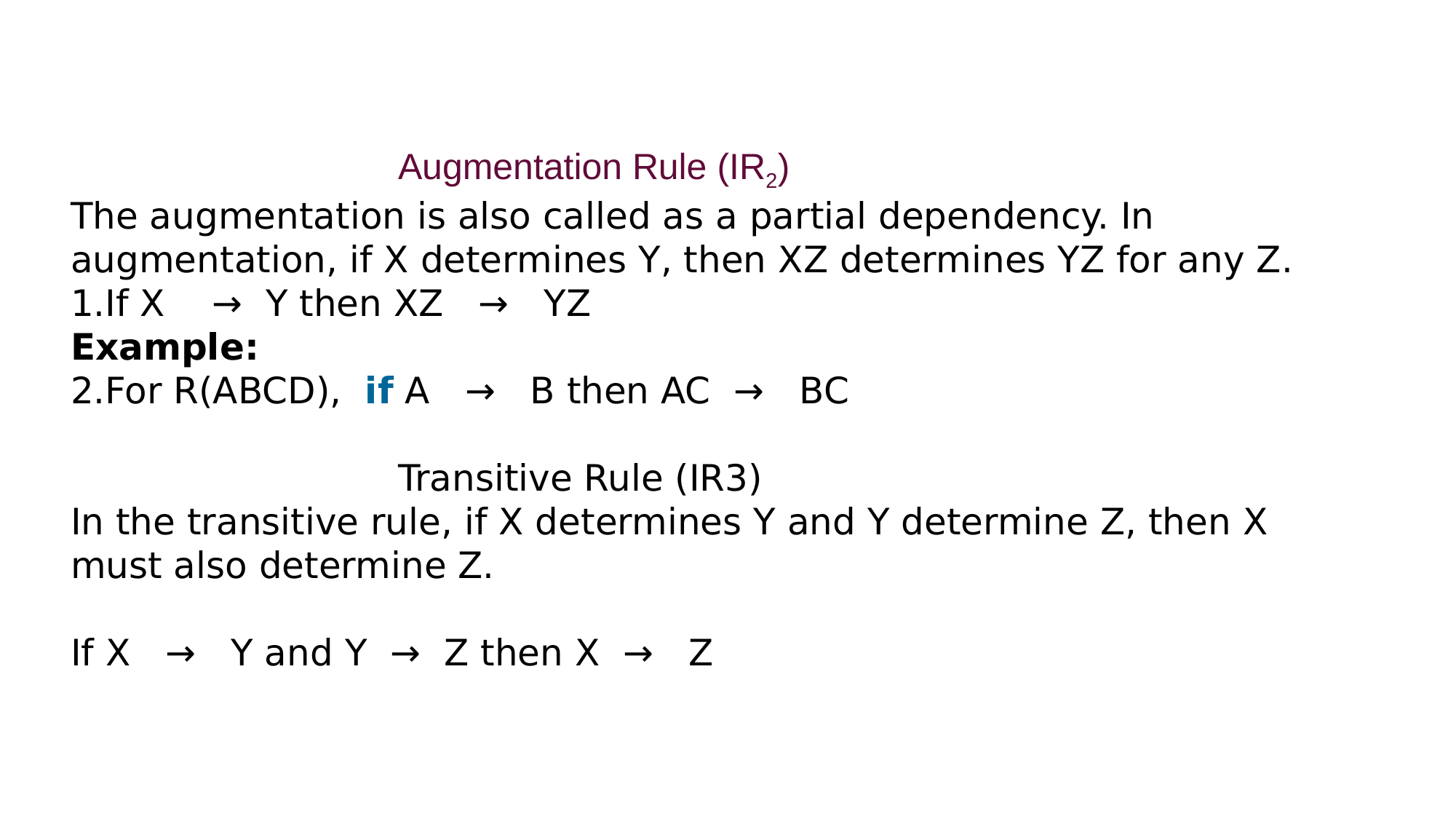

Augmentation Rule (IR2)
The augmentation is also called as a partial dependency. In augmentation, if X determines Y, then XZ determines YZ for any Z.
If X    →  Y then XZ   →   YZ
Example:
For R(ABCD),  if A   →   B then AC  →   BC

 			Transitive Rule (IR3)
In the transitive rule, if X determines Y and Y determine Z, then X must also determine Z.

If X   →   Y and Y  →  Z then X  →   Z